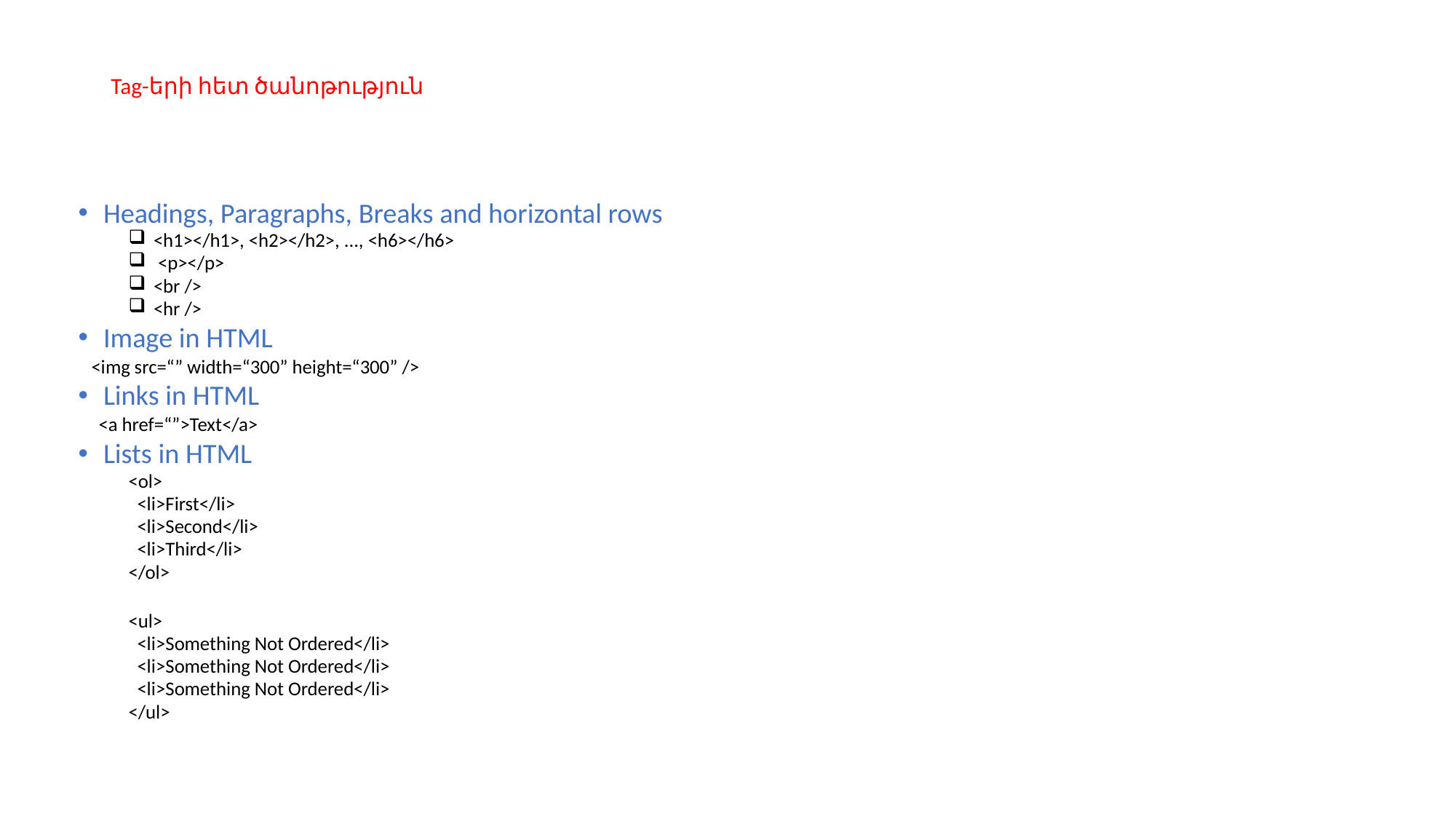

# Tag-երի հետ ծանոթություն
Headings, Paragraphs, Breaks and horizontal rows
<h1></h1>, <h2></h2>, ..., <h6></h6>
 <p></p>
<br />
<hr />
Image in HTML
      <img src=“” width=“300” height=“300” />
Links in HTML
       <a href=“”>Text</a>
Lists in HTML
<ol>
  <li>First</li>
  <li>Second</li>
  <li>Third</li>
</ol>

<ul>
  <li>Something Not Ordered</li>
  <li>Something Not Ordered</li>
  <li>Something Not Ordered</li>
</ul>